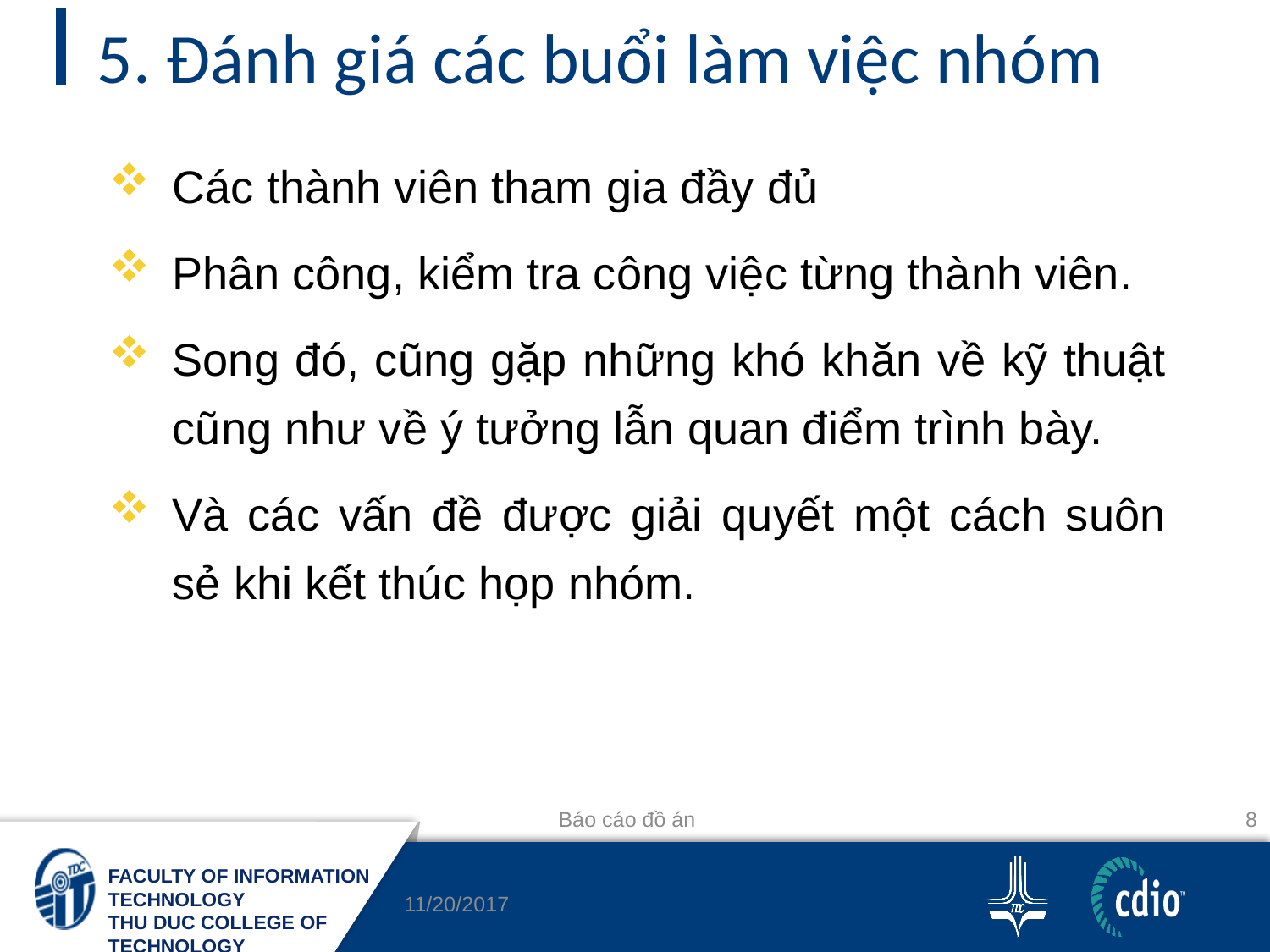

# 5. Đánh giá các buổi làm việc nhóm
Các thành viên tham gia đầy đủ
Phân công, kiểm tra công việc từng thành viên.
Song đó, cũng gặp những khó khăn về kỹ thuật cũng như về ý tưởng lẫn quan điểm trình bày.
Và các vấn đề được giải quyết một cách suôn sẻ khi kết thúc họp nhóm.
Báo cáo đồ án
8
11/20/2017